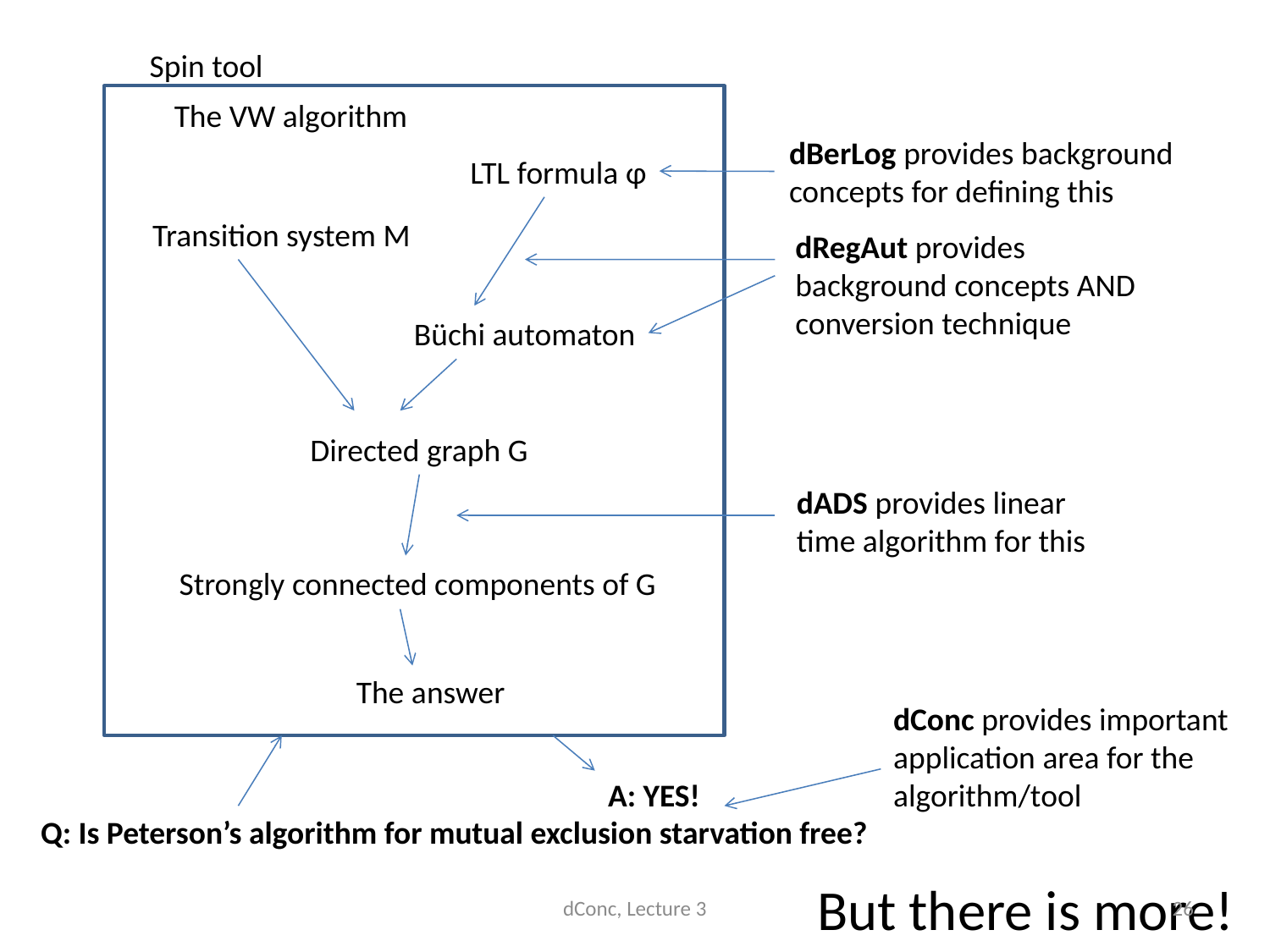

Spin tool
S
The VW algorithm
dBerLog provides background
concepts for defining this
LTL formula φ
Transition system M
dRegAut provides background concepts AND conversion technique
Büchi automaton
Directed graph G
dADS provides linear time algorithm for this
Strongly connected components of G
The answer
dConc provides important application area for the algorithm/tool
A: YES!
Q: Is Peterson’s algorithm for mutual exclusion starvation free?
But there is more!
dConc, Lecture 3
26